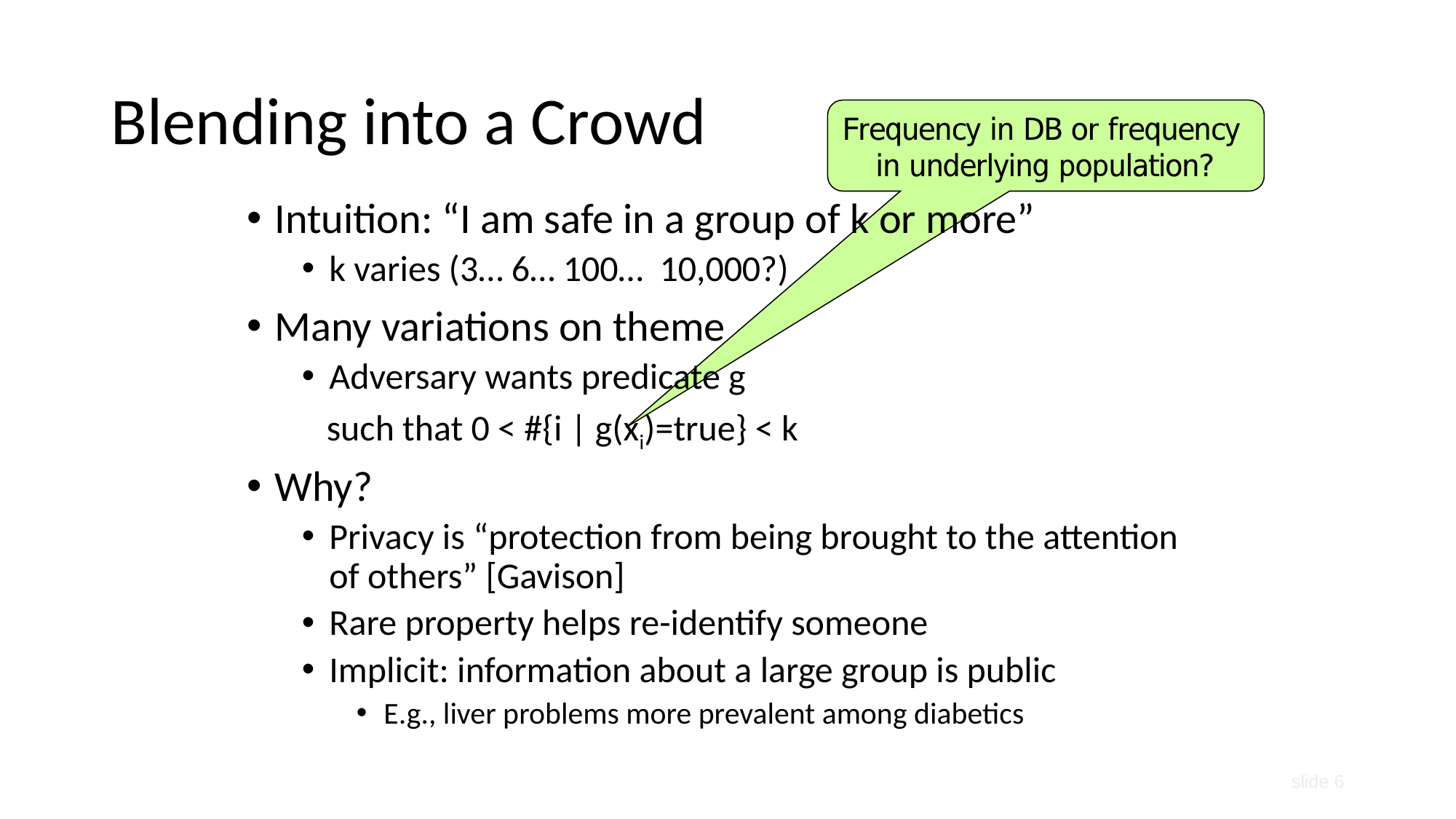

# Blending into a Crowd
Frequency in DB or frequency in underlying population?
Intuition: “I am safe in a group of k or more”
k varies (3… 6… 100…  10,000?)
Many variations on theme
Adversary wants predicate g
   such that 0 < #{i | g(xi)=true} < k
Why?
Privacy is “protection from being brought to the attention of others” [Gavison]
Rare property helps re-identify someone
Implicit: information about a large group is public
E.g., liver problems more prevalent among diabetics
slide 6